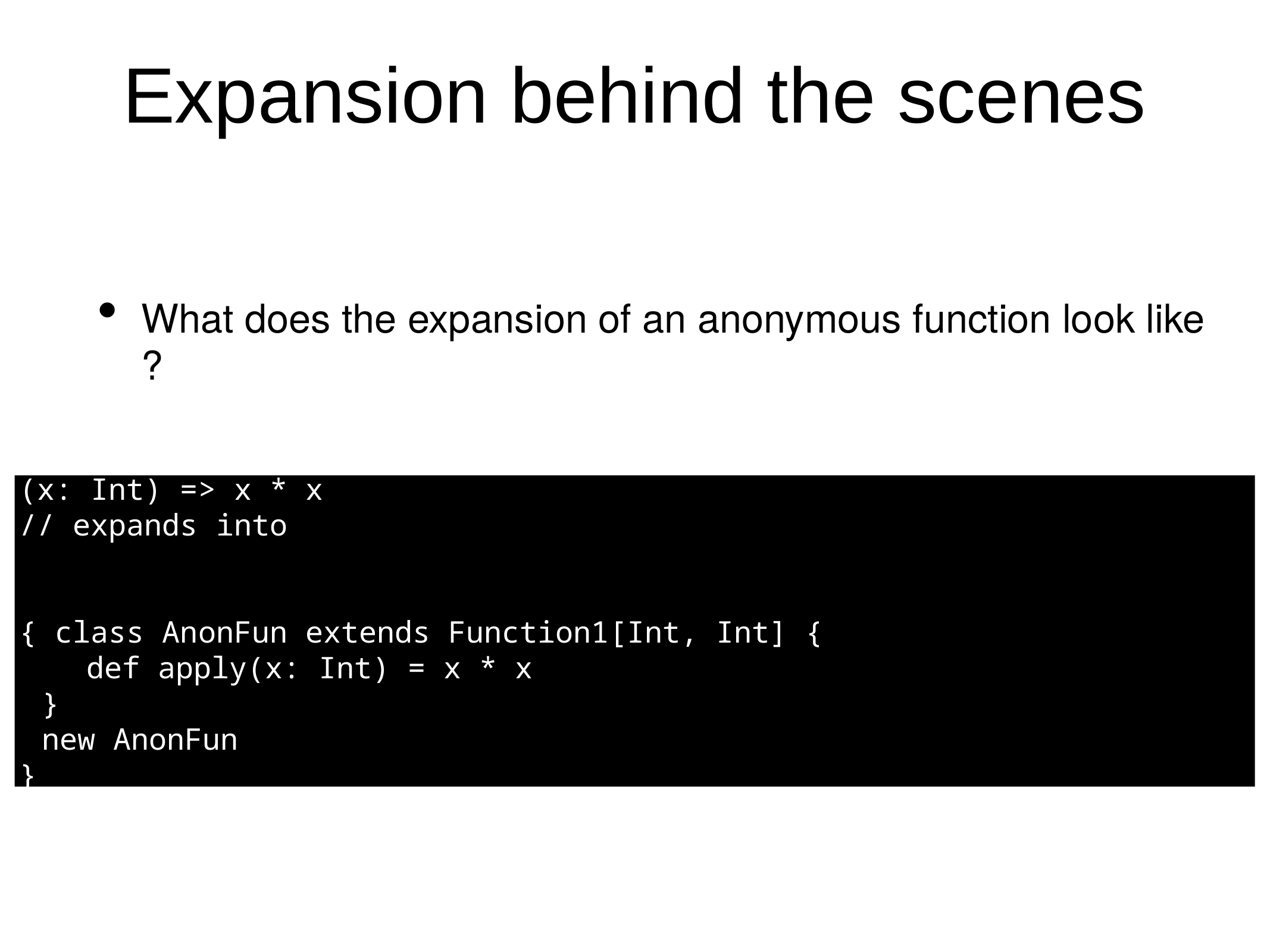

# Expansion behind the scenes
What does the expansion of an anonymous function look like ?
(x: Int) => x * x
// expands into

{ class AnonFun extends Function1[Int, Int] {
def apply(x: Int) = x * x
}
new AnonFun
}